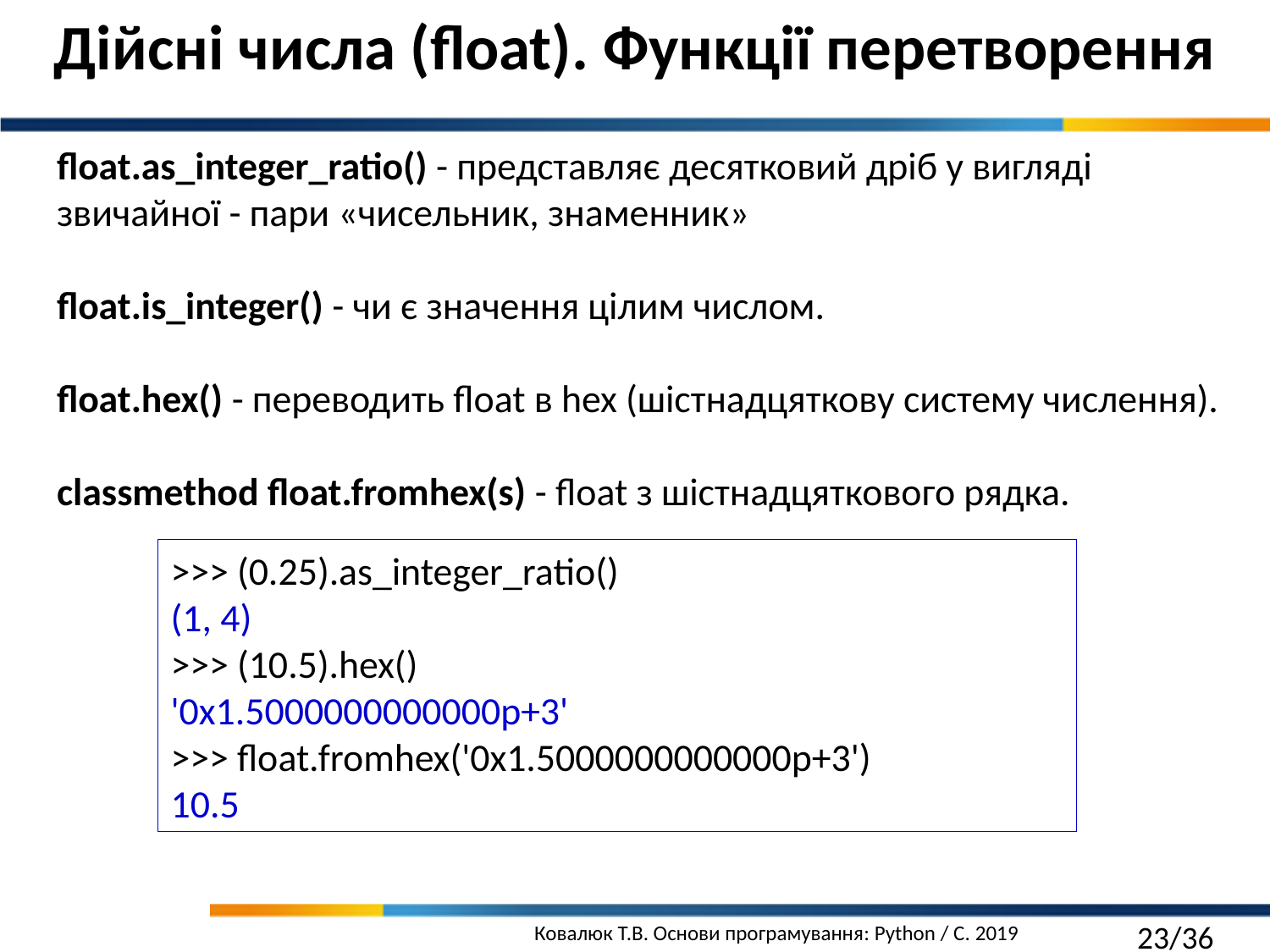

Дійсні числа (float). Функції перетворення
float.as_integer_ratio() - представляє десятковий дріб у вигляді звичайної - пари «чисельник, знаменник»

float.is_integer() - чи є значення цілим числом.

float.hex() - переводить float в hex (шістнадцяткову систему числення).

classmethod float.fromhex(s) - float з шістнадцяткового рядка.
>>> (0.25).as_integer_ratio()
(1, 4)
>>> (10.5).hex()
'0x1.5000000000000p+3'
>>> float.fromhex('0x1.5000000000000p+3')
10.5